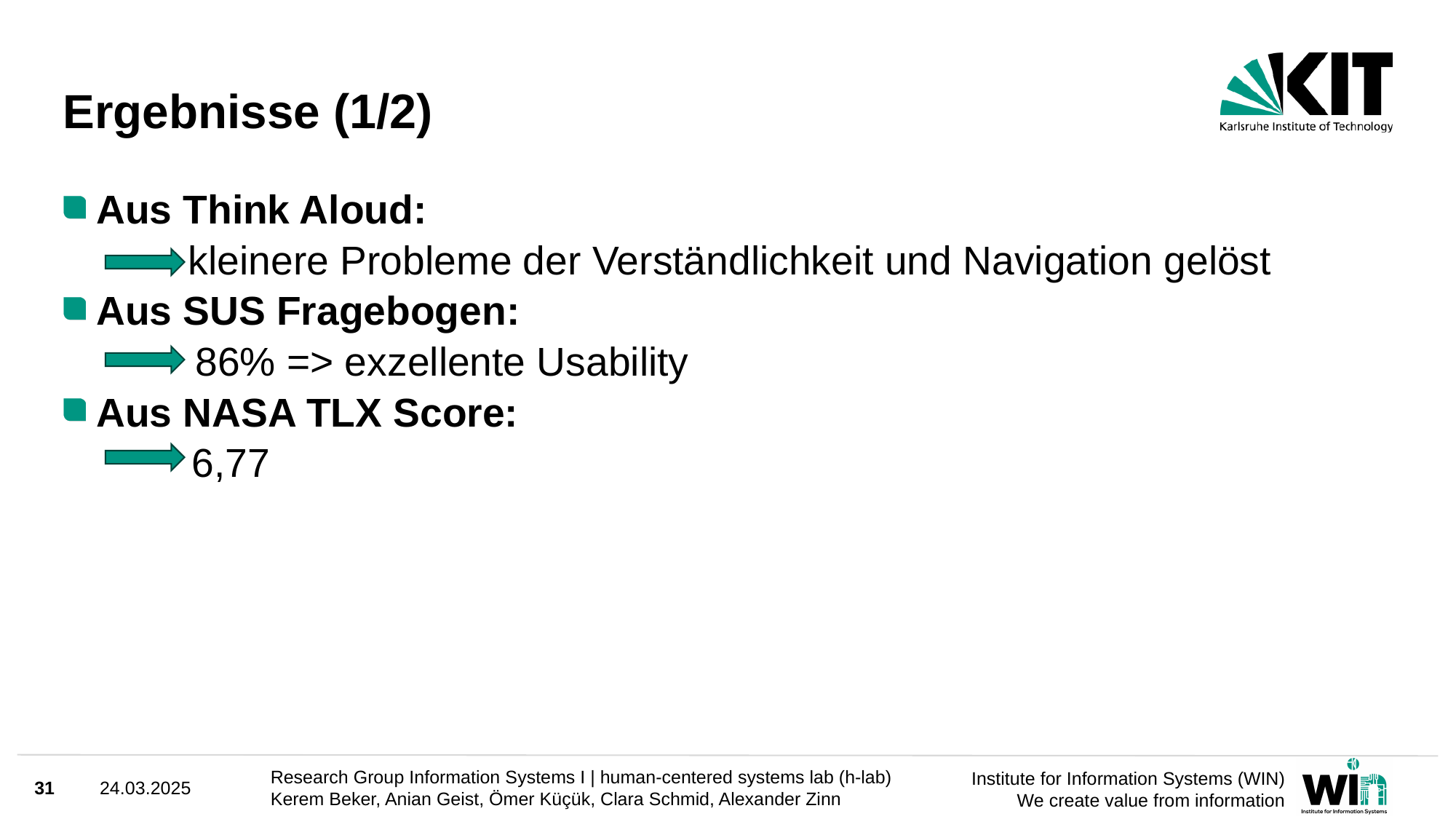

# Ergebnisse (1/2)
Aus Think Aloud:
      kleinere Probleme der Verständlichkeit und Navigation gelöst
Aus SUS Fragebogen:
    86% => exzellente Usability
Aus NASA TLX Score:
6,77

31
24.03.2025